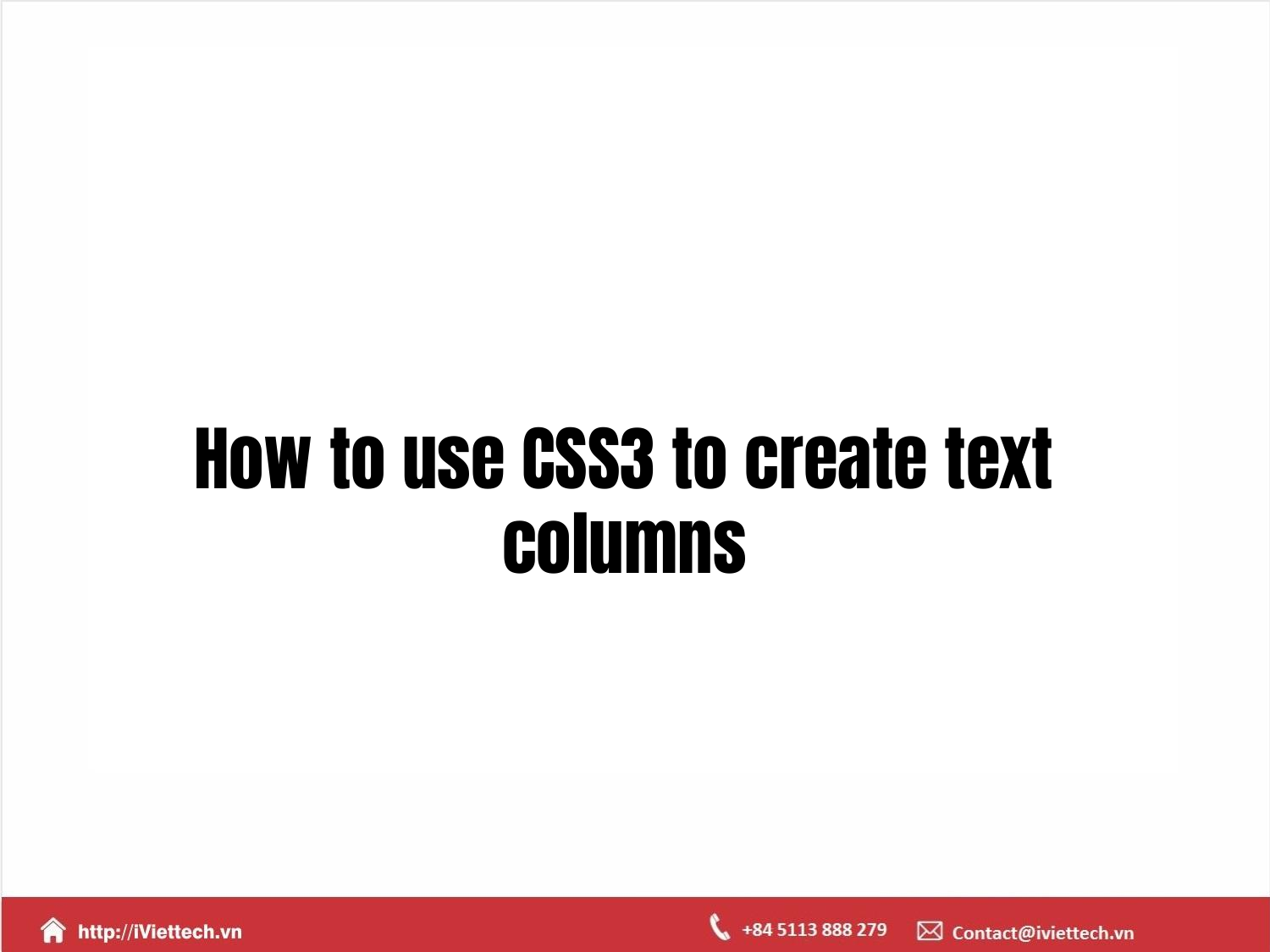

# How to use CSS3 to create text columns